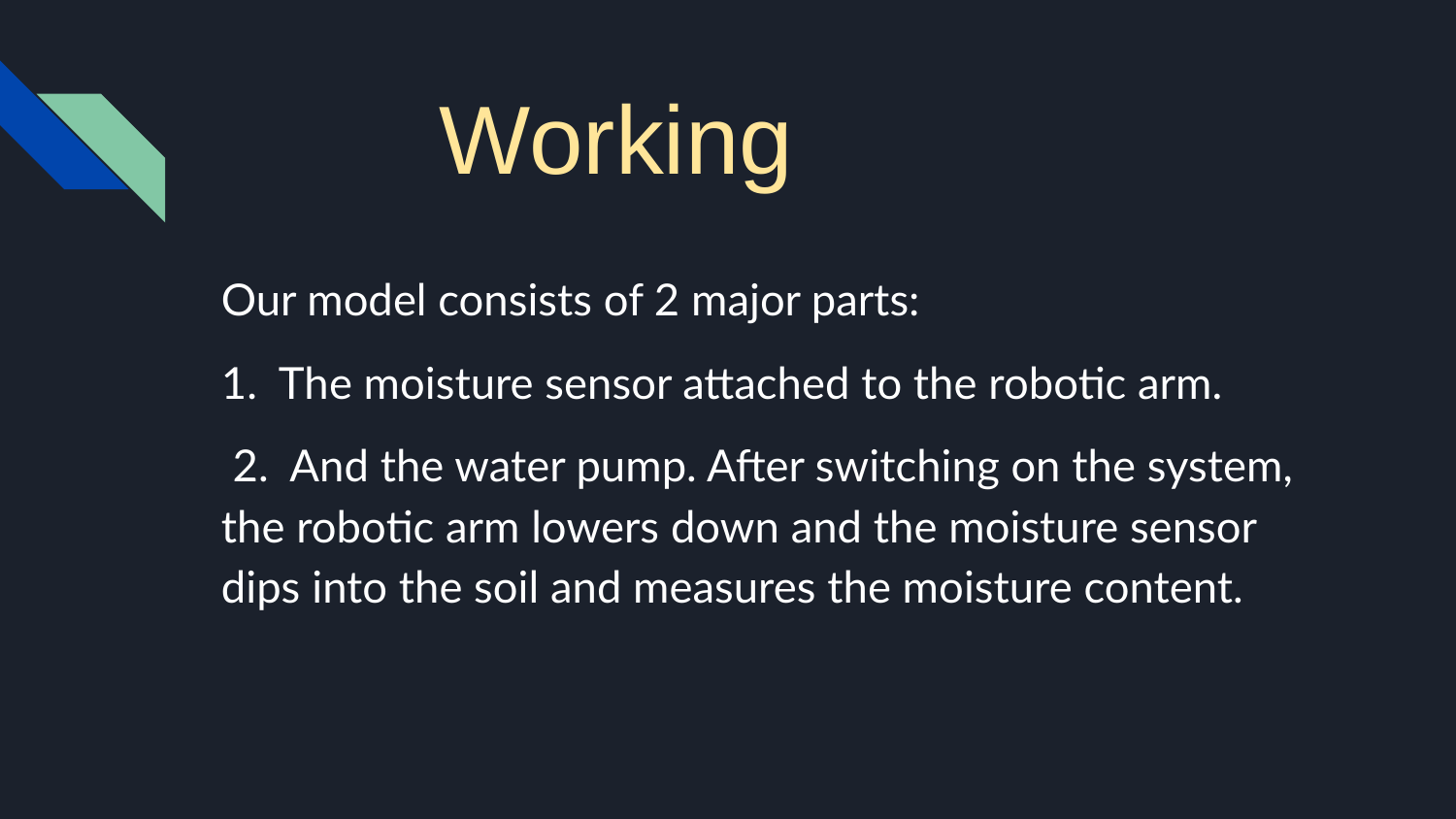

# Working
Our model consists of 2 major parts:
1.  The moisture sensor attached to the robotic arm.
 2.  And the water pump. After switching on the system, the robotic arm lowers down and the moisture sensor dips into the soil and measures the moisture content.
13